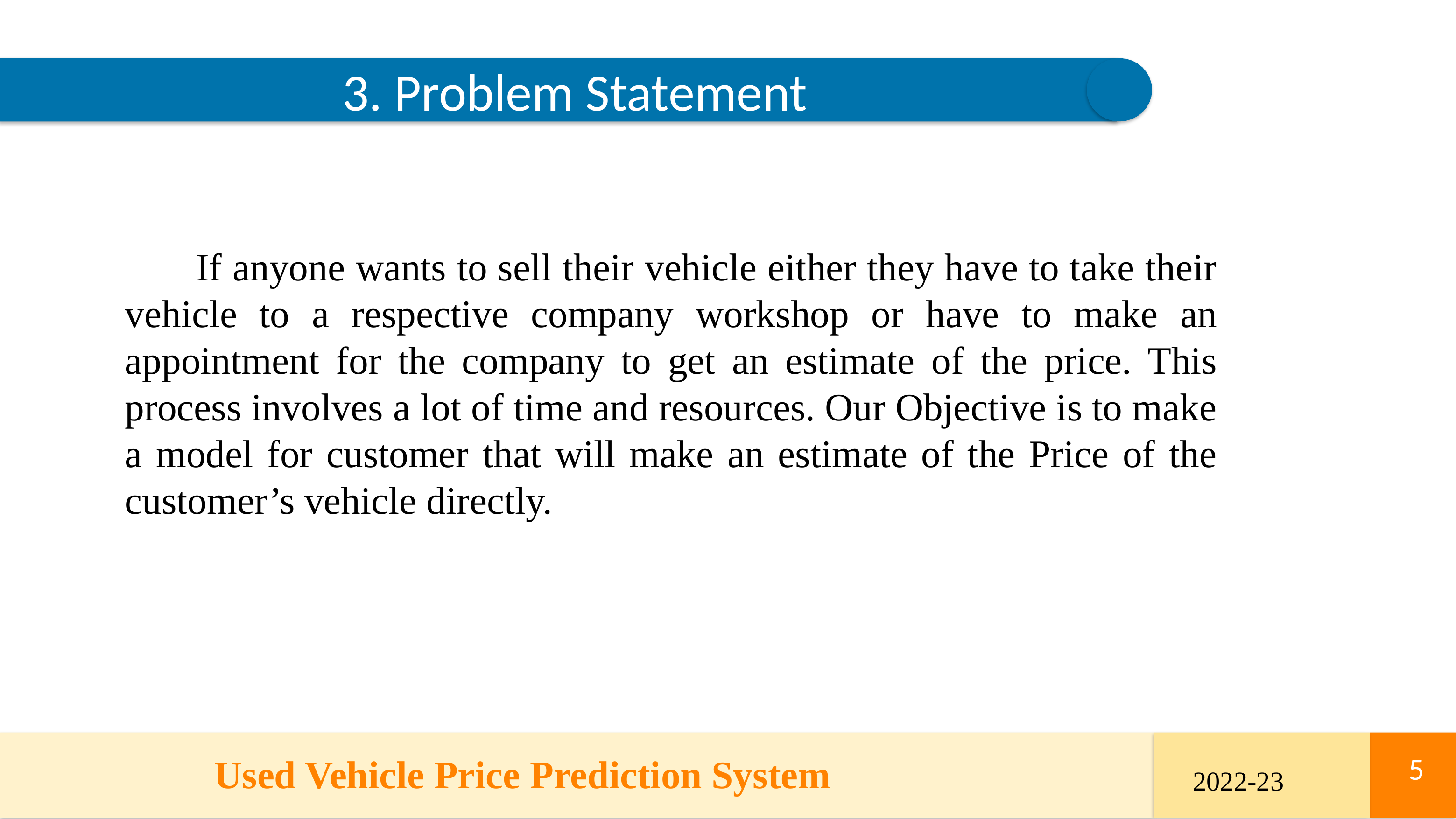

3. Problem Statement

 	If anyone wants to sell their vehicle either they have to take their vehicle to a respective company workshop or have to make an appointment for the company to get an estimate of the price. This process involves a lot of time and resources. Our Objective is to make a model for customer that will make an estimate of the Price of the customer’s vehicle directly.

 Used Vehicle Price Prediction System
6
5
2022-23